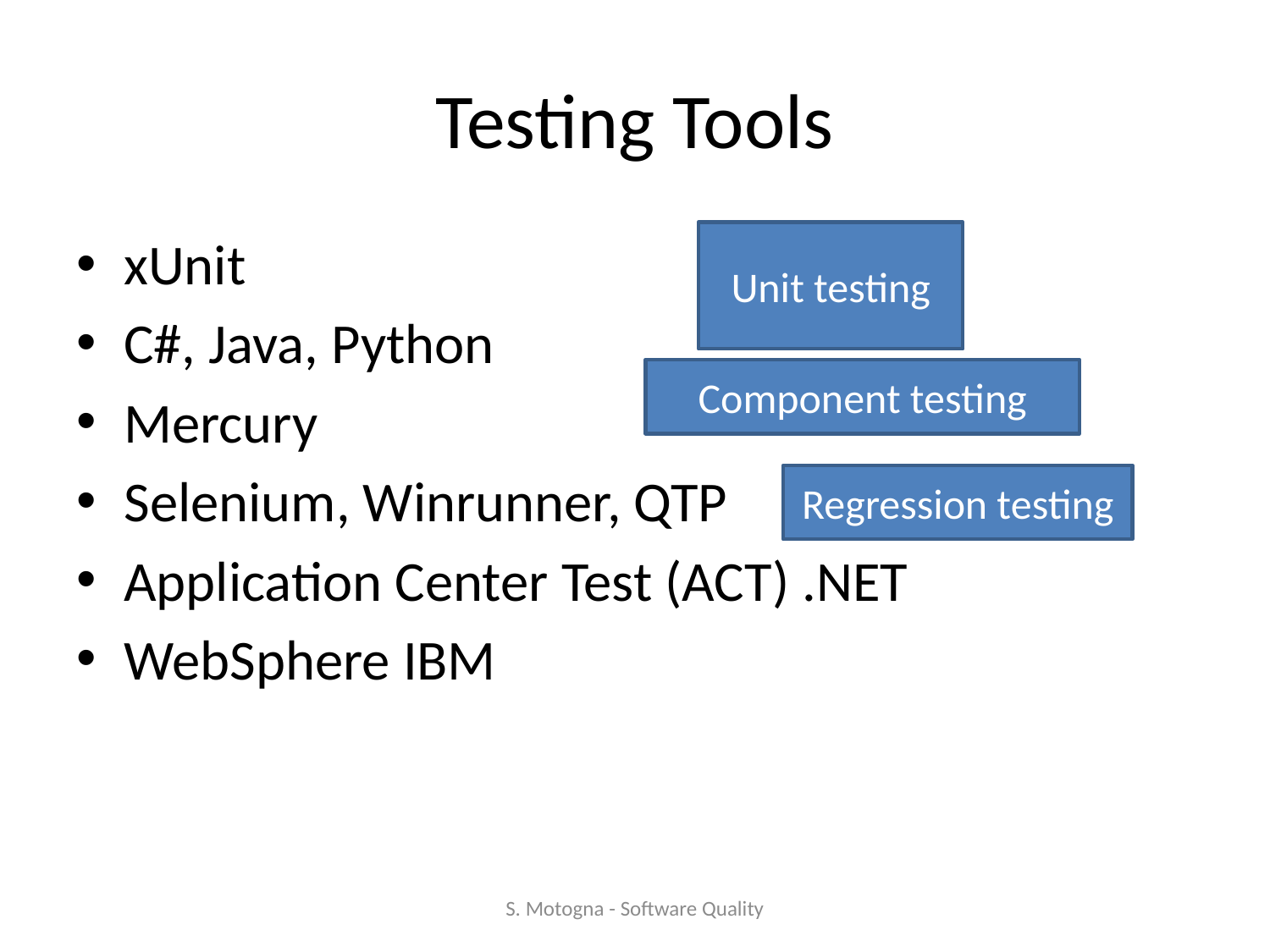

# Testing Tools
xUnit
C#, Java, Python
Mercury
Selenium, Winrunner, QTP
Application Center Test (ACT) .NET
WebSphere IBM

Unit testing
Component testing
Regression testing
S. Motogna - Software Quality